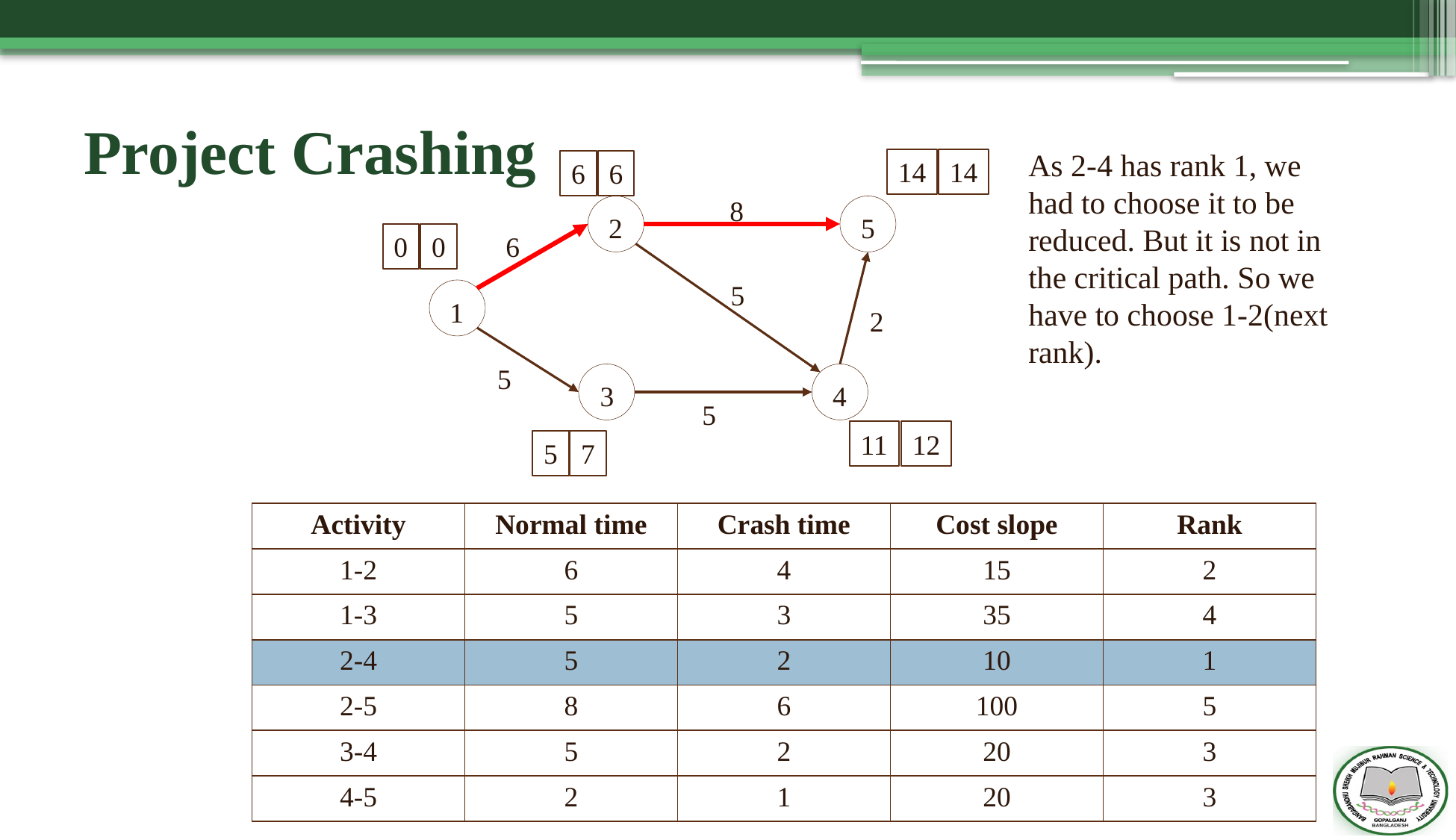

Project Crashing
As 2-4 has rank 1, we had to choose it to be reduced. But it is not in the critical path. So we have to choose 1-2(next rank).
14
14
6
6
8

2
5
0
0
6
5

1
2
5

3
4
5
11
12
5
7
| Activity | Normal time | Crash time | Cost slope | Rank |
| --- | --- | --- | --- | --- |
| 1-2 | 6 | 4 | 15 | 2 |
| 1-3 | 5 | 3 | 35 | 4 |
| 2-4 | 5 | 2 | 10 | 1 |
| 2-5 | 8 | 6 | 100 | 5 |
| 3-4 | 5 | 2 | 20 | 3 |
| 4-5 | 2 | 1 | 20 | 3 |